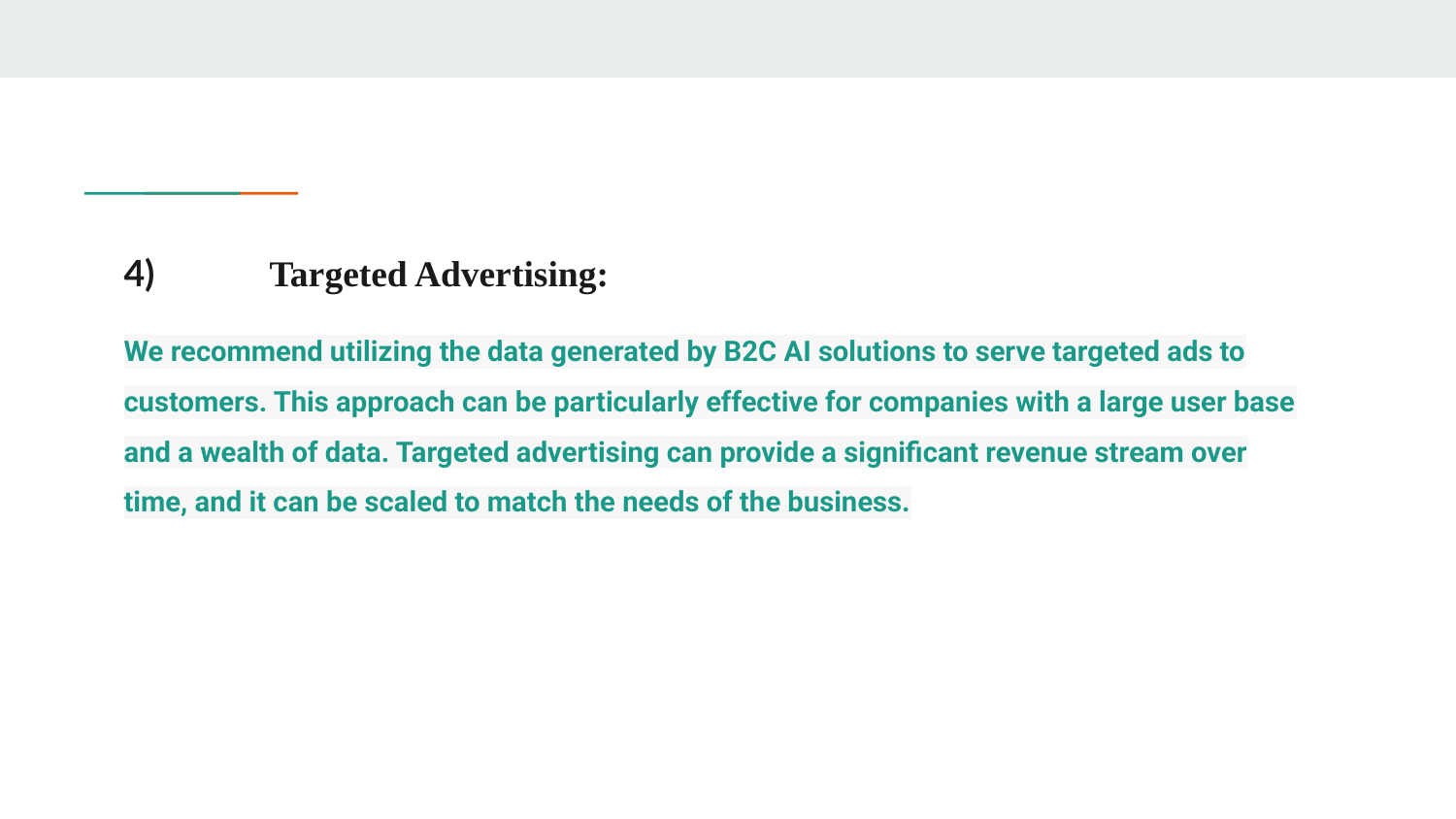

4) 	Targeted Advertising:
We recommend utilizing the data generated by B2C AI solutions to serve targeted ads to customers. This approach can be particularly effective for companies with a large user base and a wealth of data. Targeted advertising can provide a significant revenue stream over time, and it can be scaled to match the needs of the business.